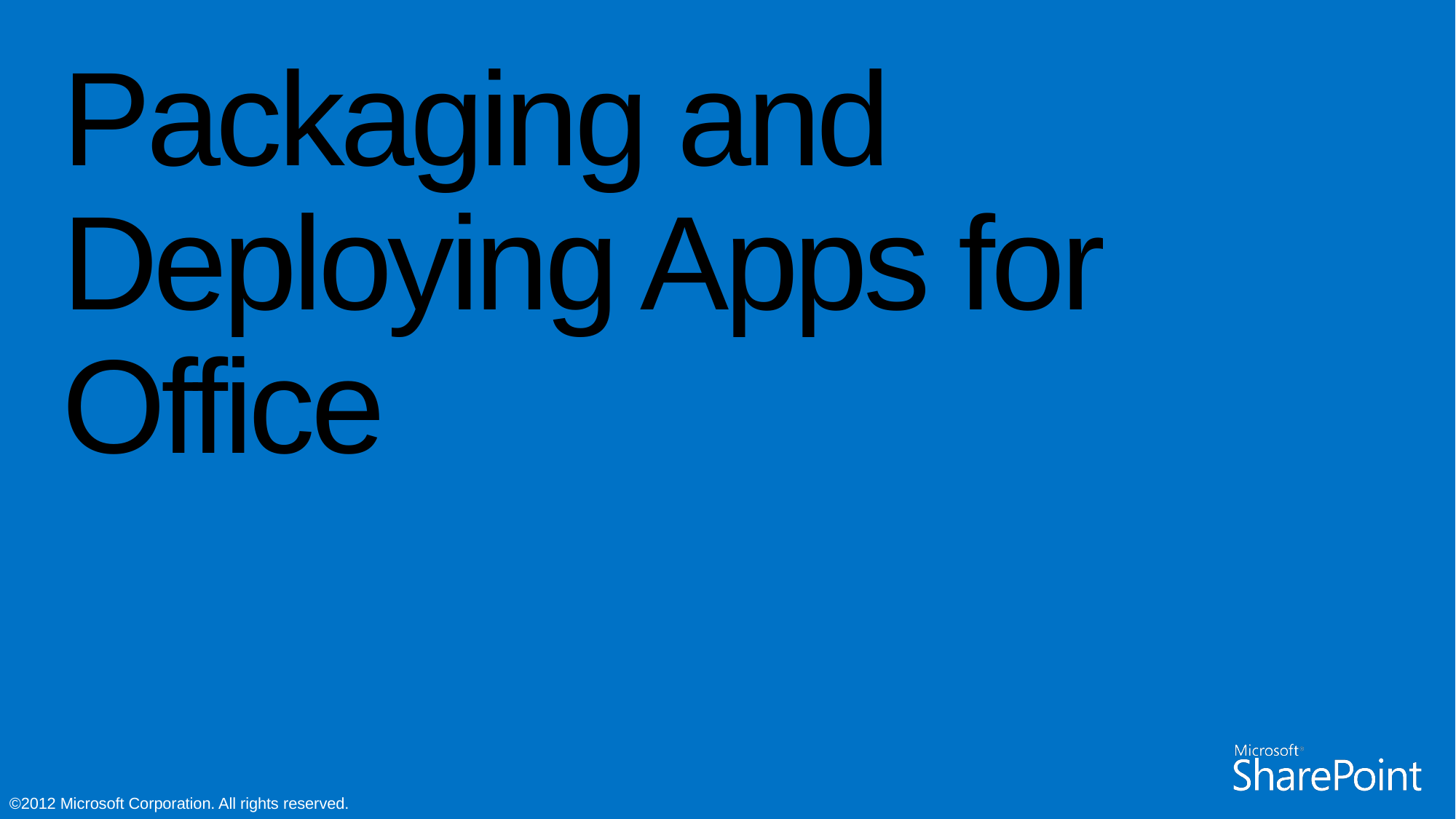

# Packaging and Deploying Apps for Office